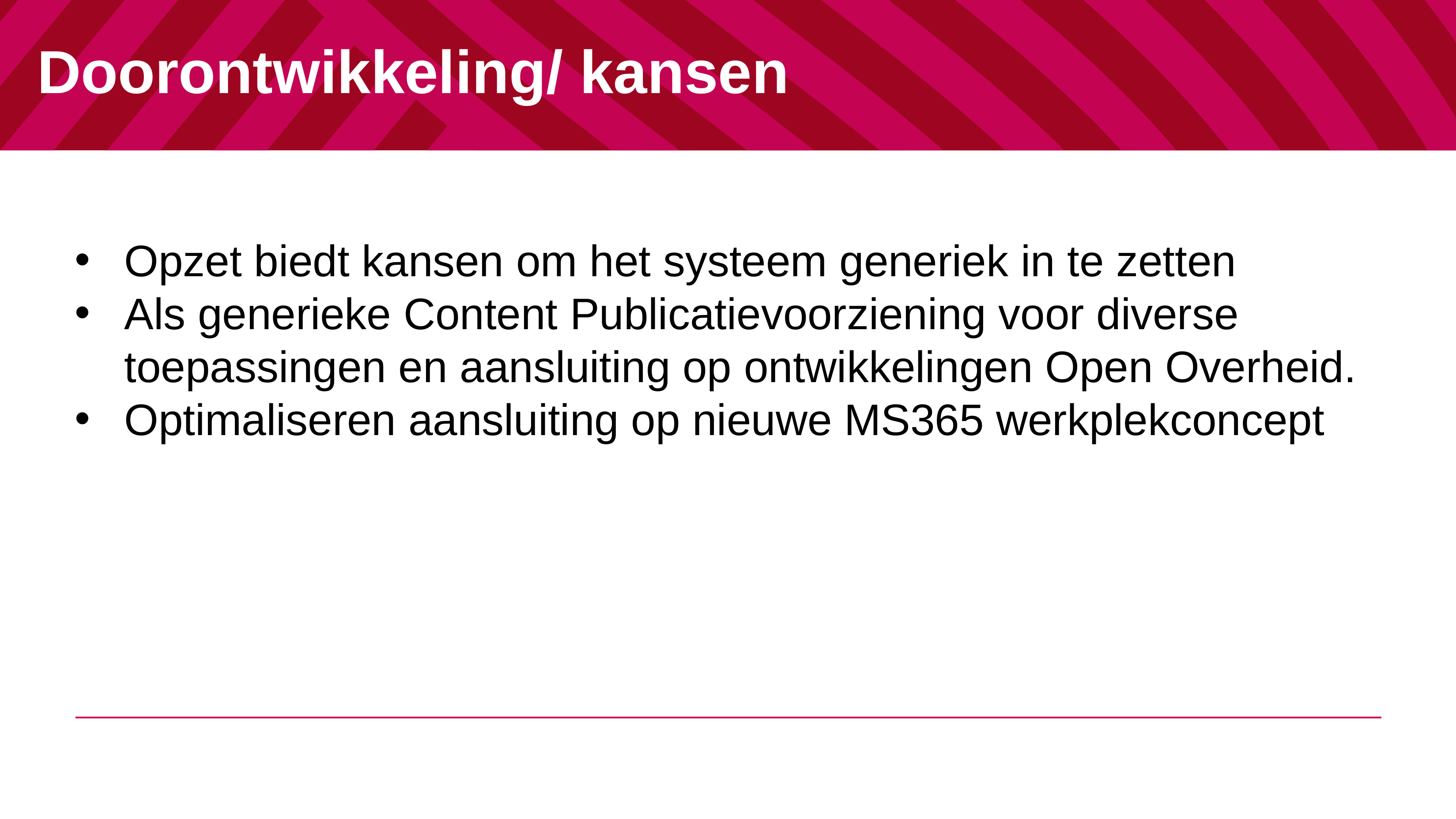

# Doorontwikkeling/ kansen

Opzet biedt kansen om het systeem generiek in te zetten
Als generieke Content Publicatievoorziening voor diverse toepassingen en aansluiting op ontwikkelingen Open Overheid.
Optimaliseren aansluiting op nieuwe MS365 werkplekconcept